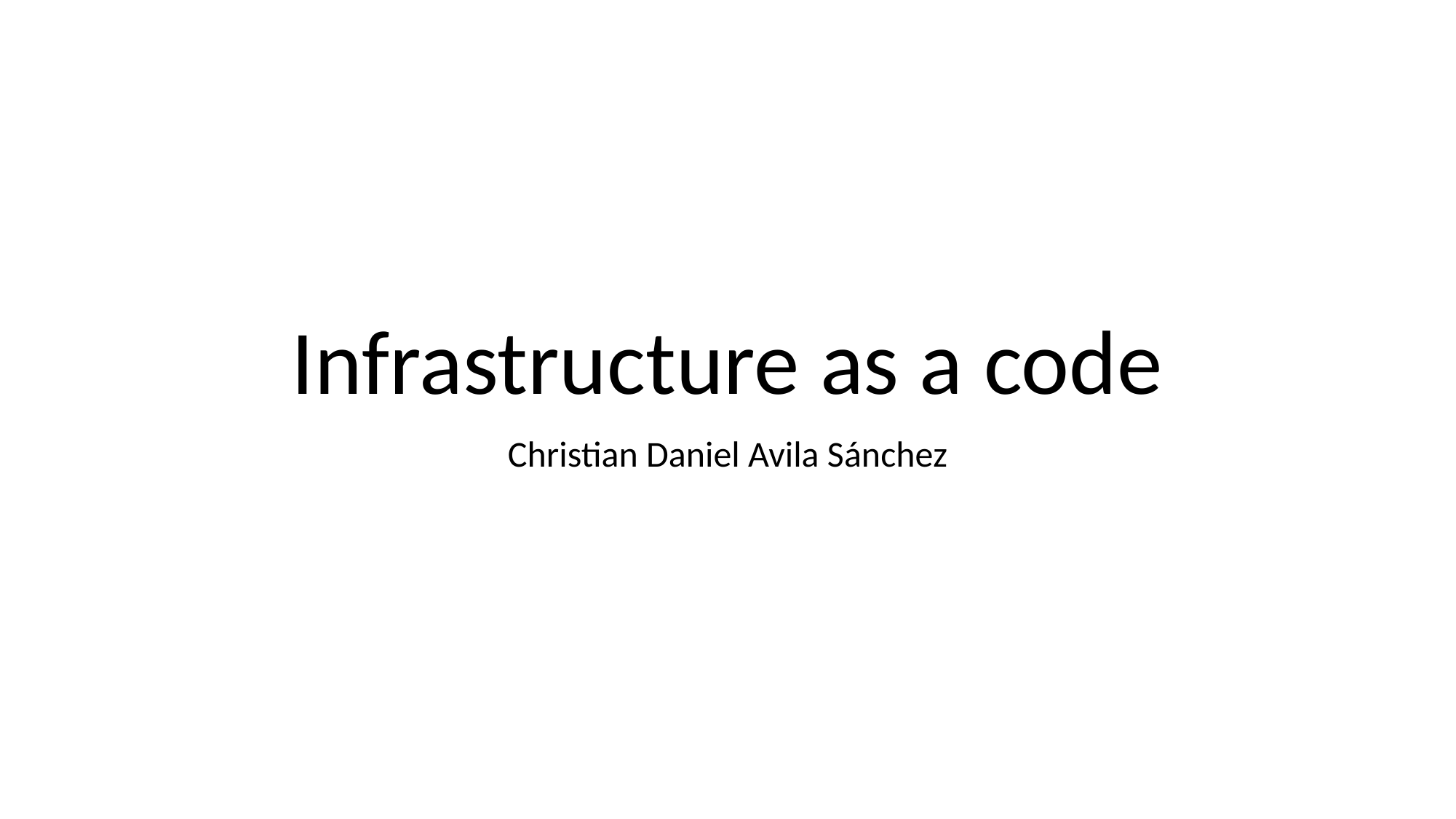

# Infrastructure as a code
Christian Daniel Avila Sánchez